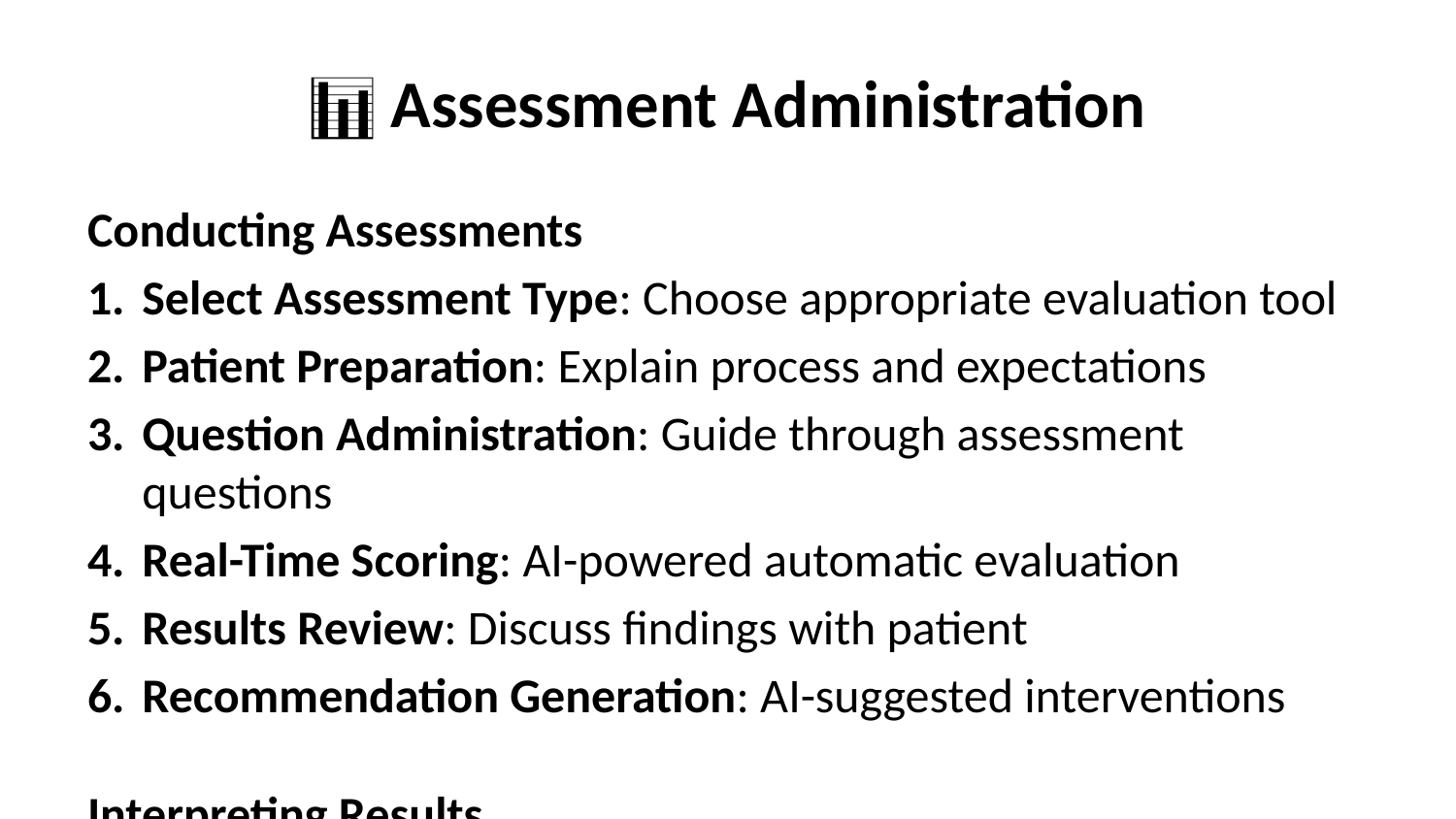

# 📊 Assessment Administration
Conducting Assessments
Select Assessment Type: Choose appropriate evaluation tool
Patient Preparation: Explain process and expectations
Question Administration: Guide through assessment questions
Real-Time Scoring: AI-powered automatic evaluation
Results Review: Discuss findings with patient
Recommendation Generation: AI-suggested interventions
Interpreting Results
Scoring System:
- Green (70-100): Low risk, minimal intervention needed
- Yellow (40-69): Moderate risk, targeted support recommended
- Red (0-39): High risk, intensive intervention required

AI Recommendations:
- Specific intervention strategies
- Resource recommendations
- Follow-up scheduling
- Referral suggestions
- Progress monitoring plans